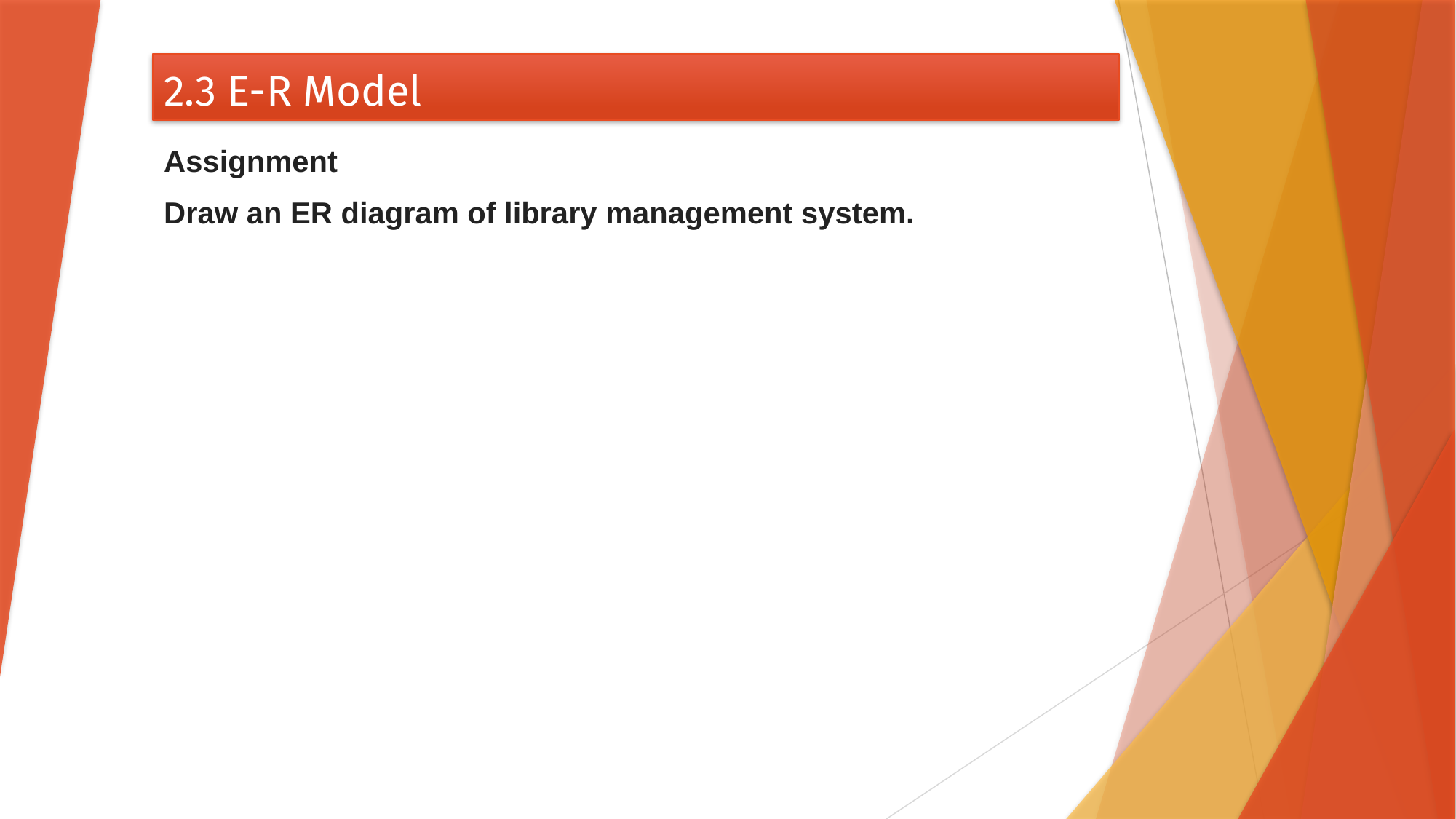

# 2.3 E-R Model
Assignment
Draw an ER diagram of library management system.